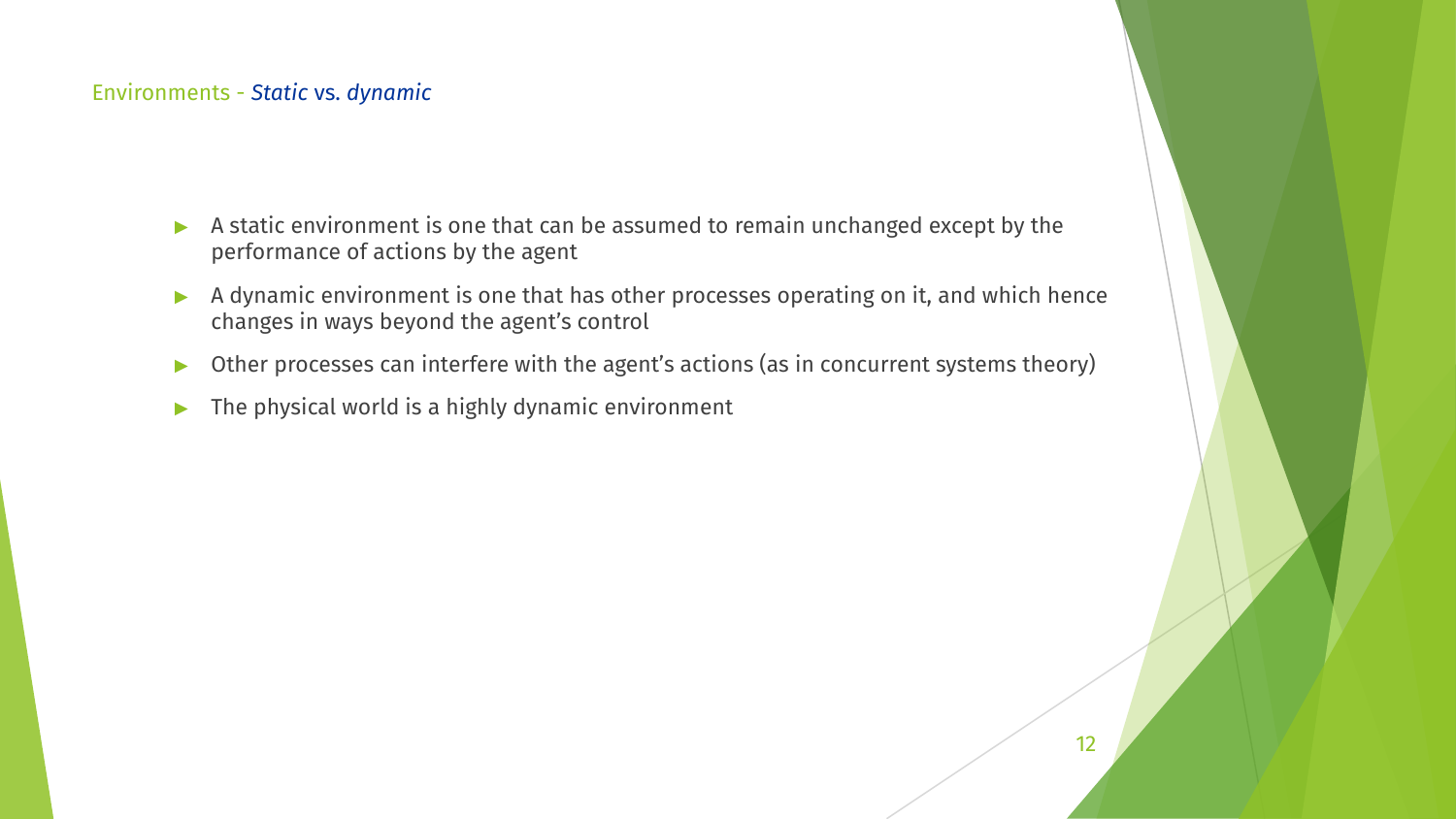

# Environments - Static vs. dynamic
A static environment is one that can be assumed to remain unchanged except by the performance of actions by the agent
A dynamic environment is one that has other processes operating on it, and which hence changes in ways beyond the agent’s control
Other processes can interfere with the agent’s actions (as in concurrent systems theory)
The physical world is a highly dynamic environment
12